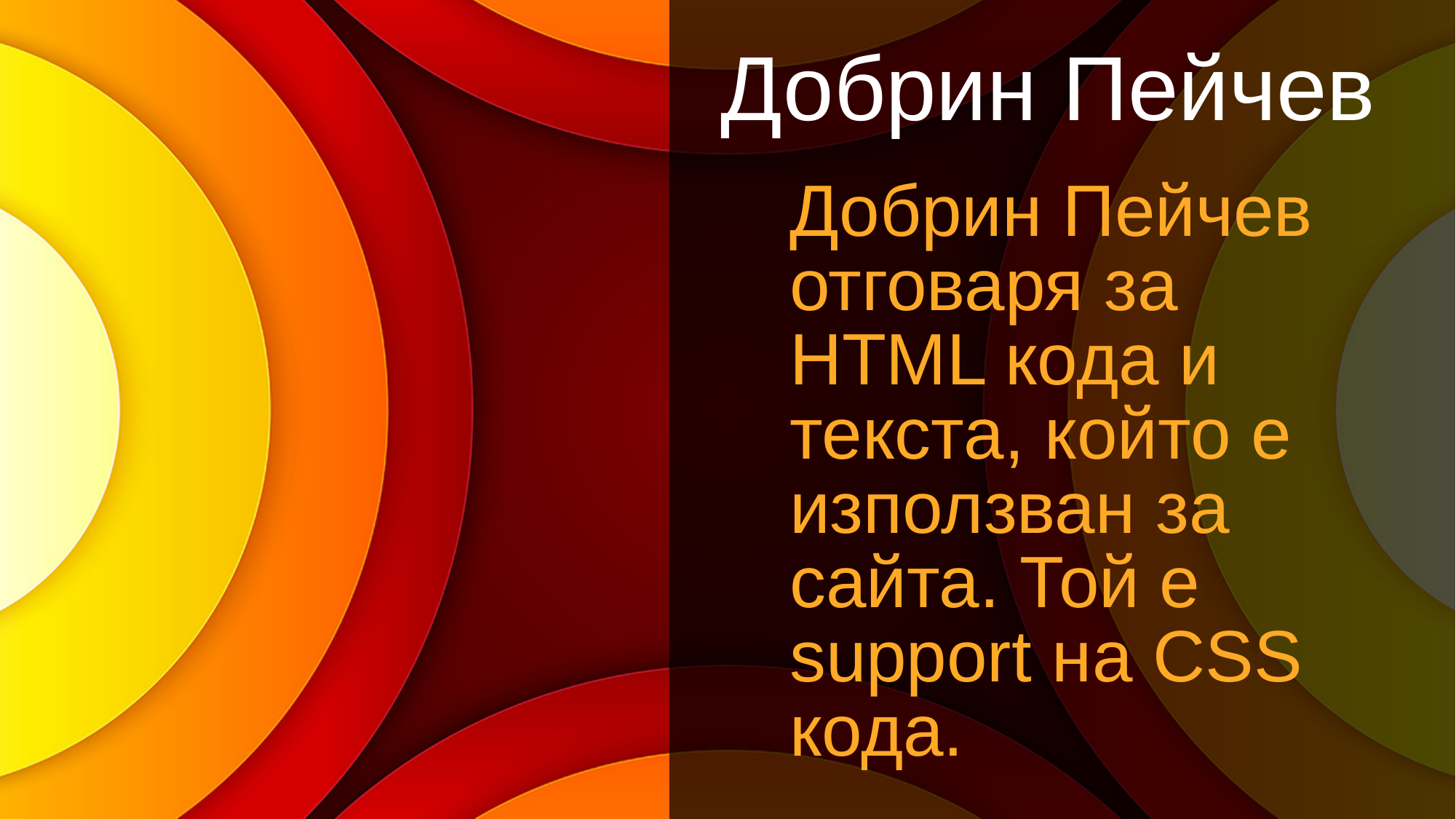

# Добрин Пейчев
Добрин Пейчев отговаря за HTML кода и текста, който е използван за сайта. Той е support на CSS кода.